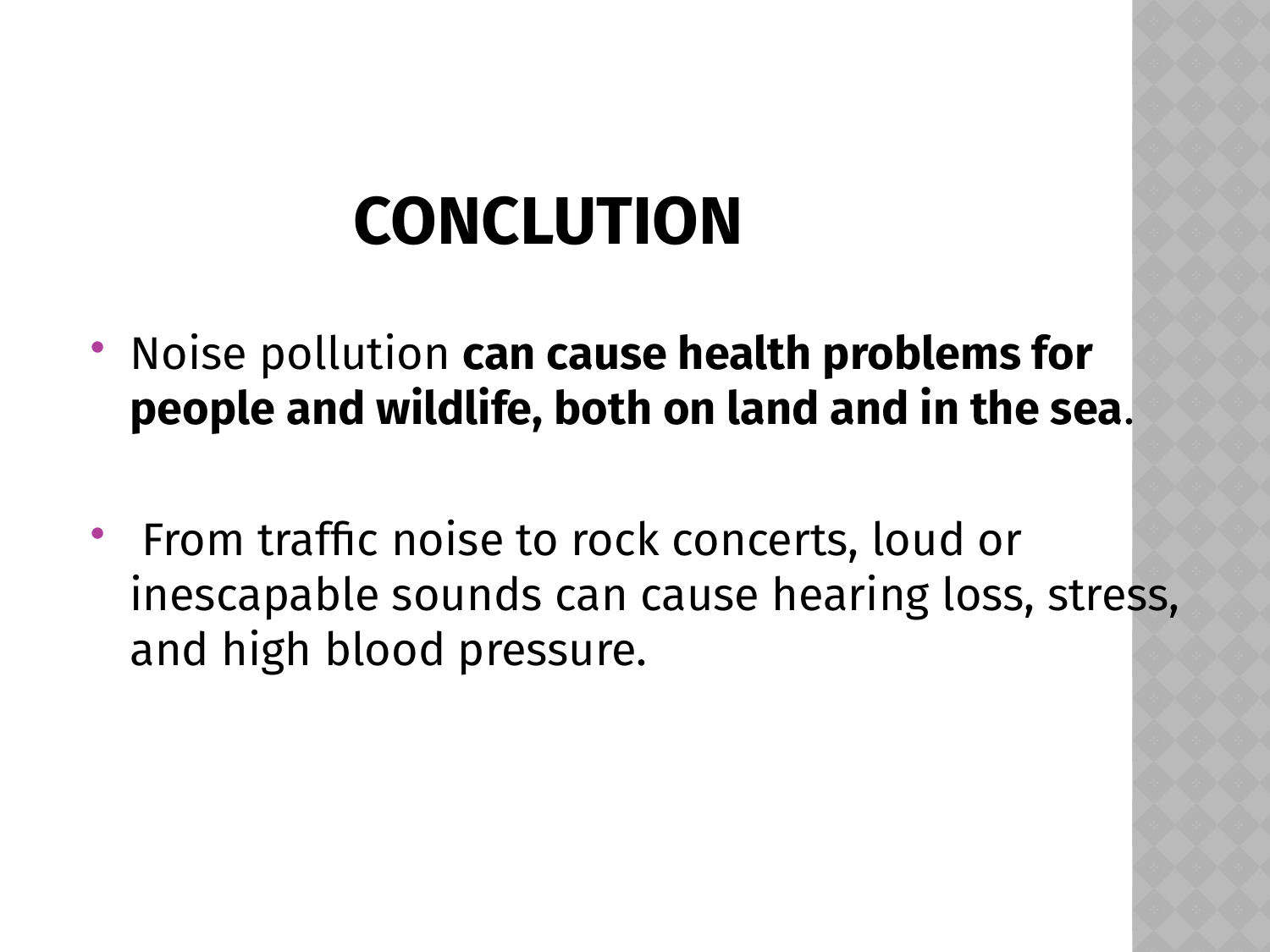

# CONCLUTION
Noise pollution can cause health problems for people and wildlife, both on land and in the sea.

 From traffic noise to rock concerts, loud or inescapable sounds can cause hearing loss, stress, and high blood pressure.